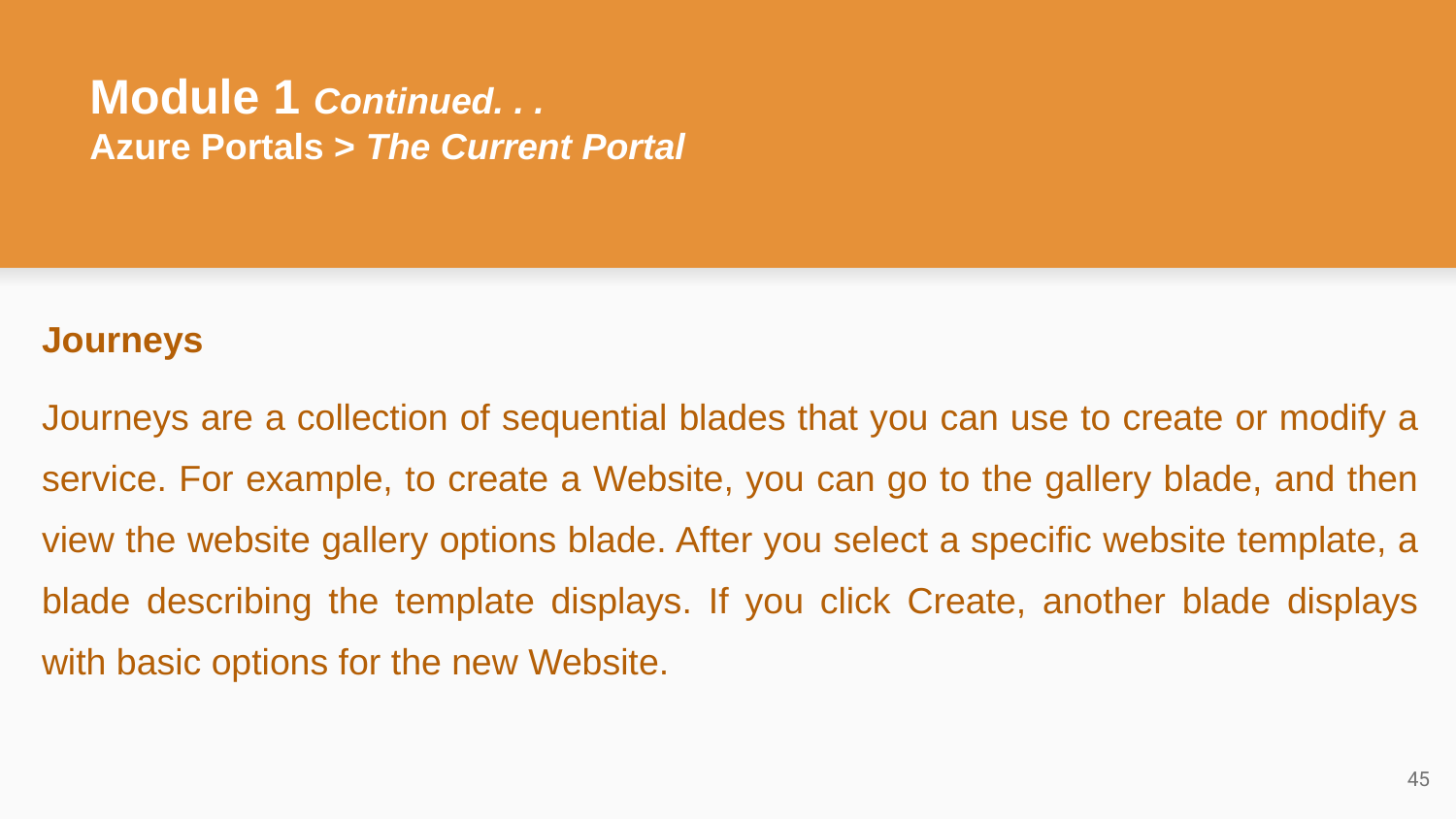

# Module 1 Continued. . .
Azure Portals > The Current Portal

Journeys
Journeys are a collection of sequential blades that you can use to create or modify a service. For example, to create a Website, you can go to the gallery blade, and then view the website gallery options blade. After you select a specific website template, a blade describing the template displays. If you click Create, another blade displays with basic options for the new Website.
45